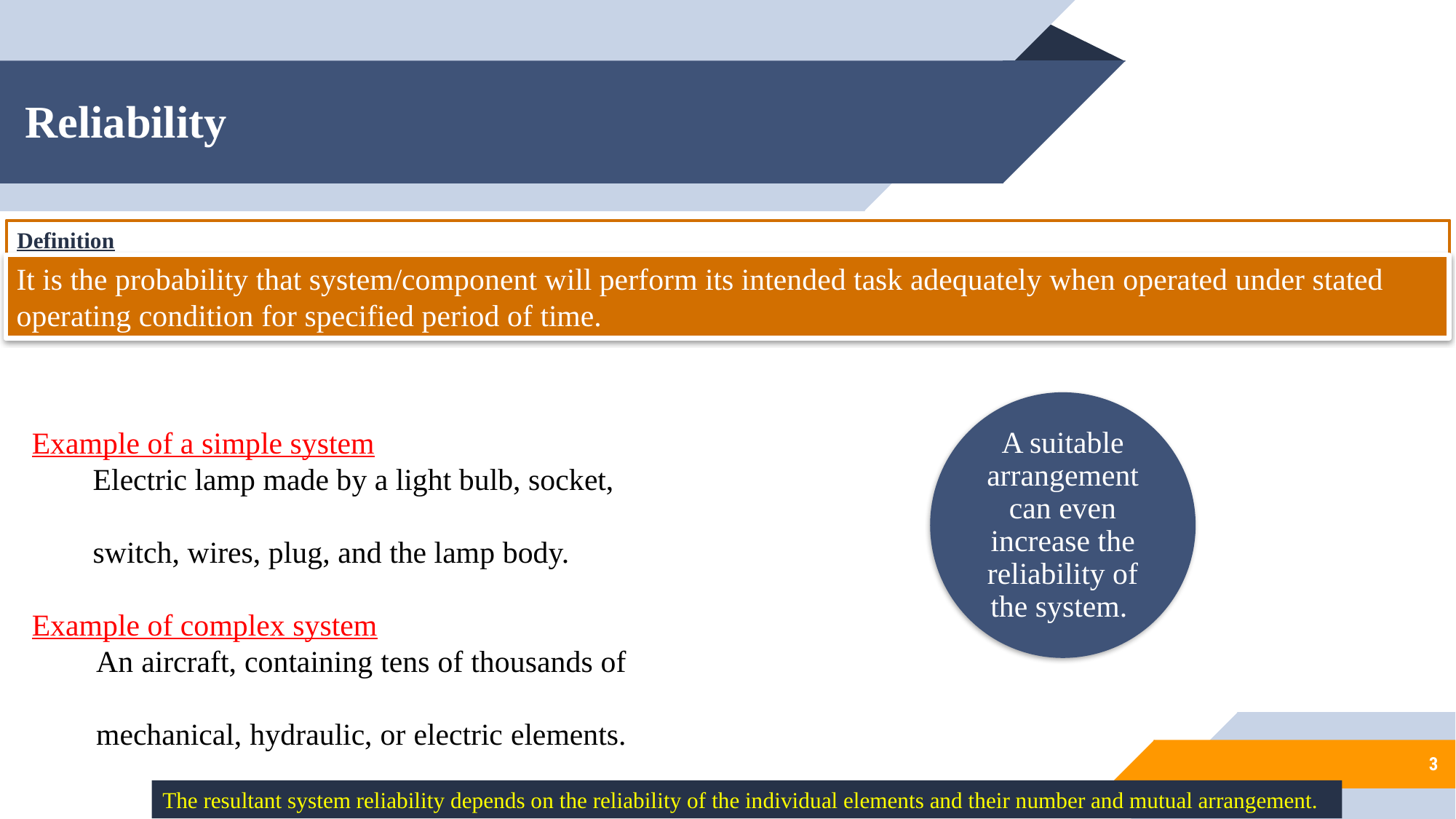

# Reliability
Definition
It is the probability that system/component will perform its intended task adequately when operated under stated operating condition for specified period of time.
A suitable arrangement can even increase the reliability of the system.
Example of a simple system
        Electric lamp made by a light bulb, socket,
        switch, wires, plug, and the lamp body.

Example of complex system
        An aircraft, containing tens of thousands of
        mechanical, hydraulic, or electric elements.
3
The resultant system reliability depends on the reliability of the individual elements and their number and mutual arrangement.